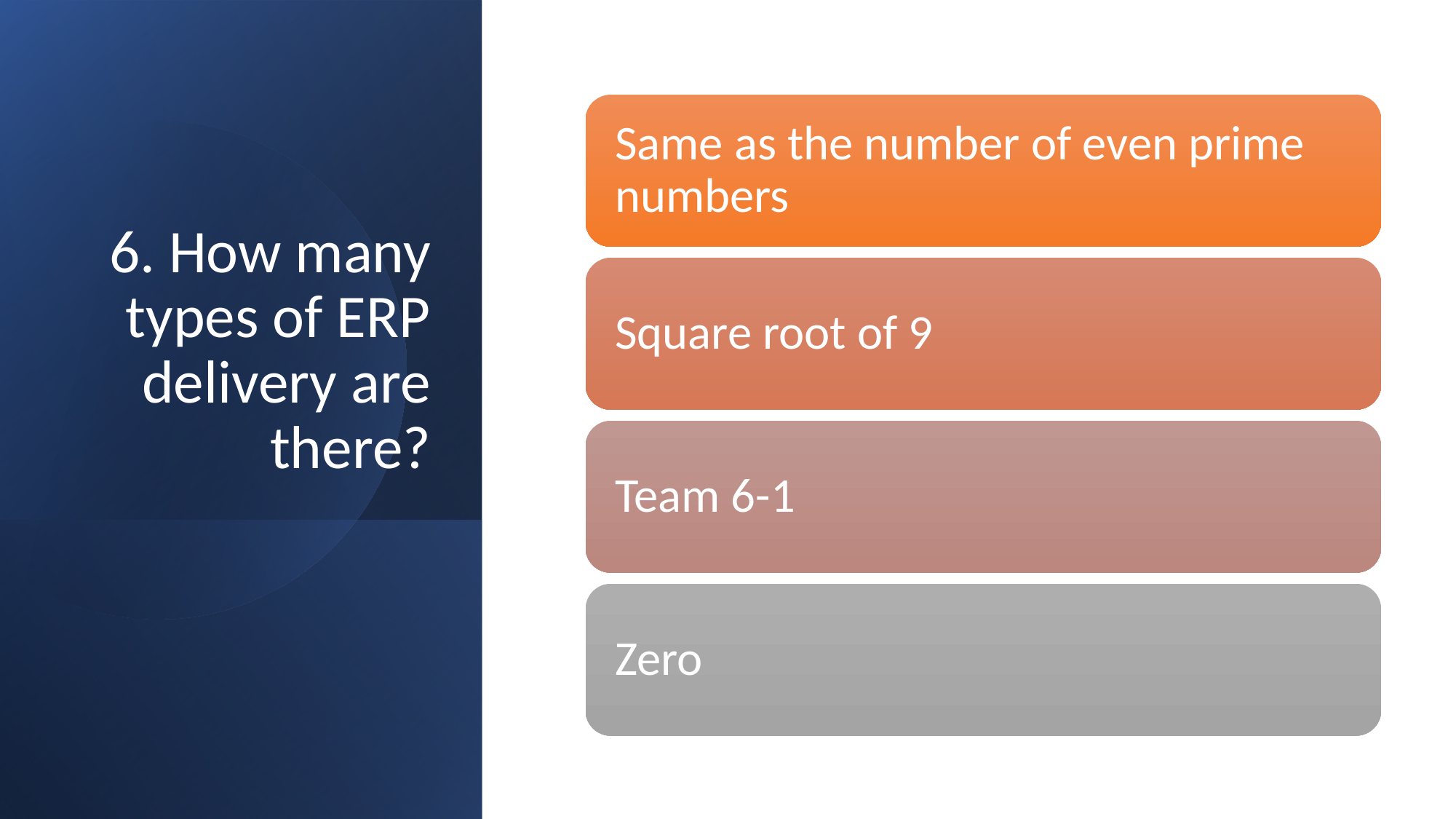

Same as the number of even prime numbers
Square root of 9
Team 6-1
Zero

# 6. How many types of ERP delivery are there?